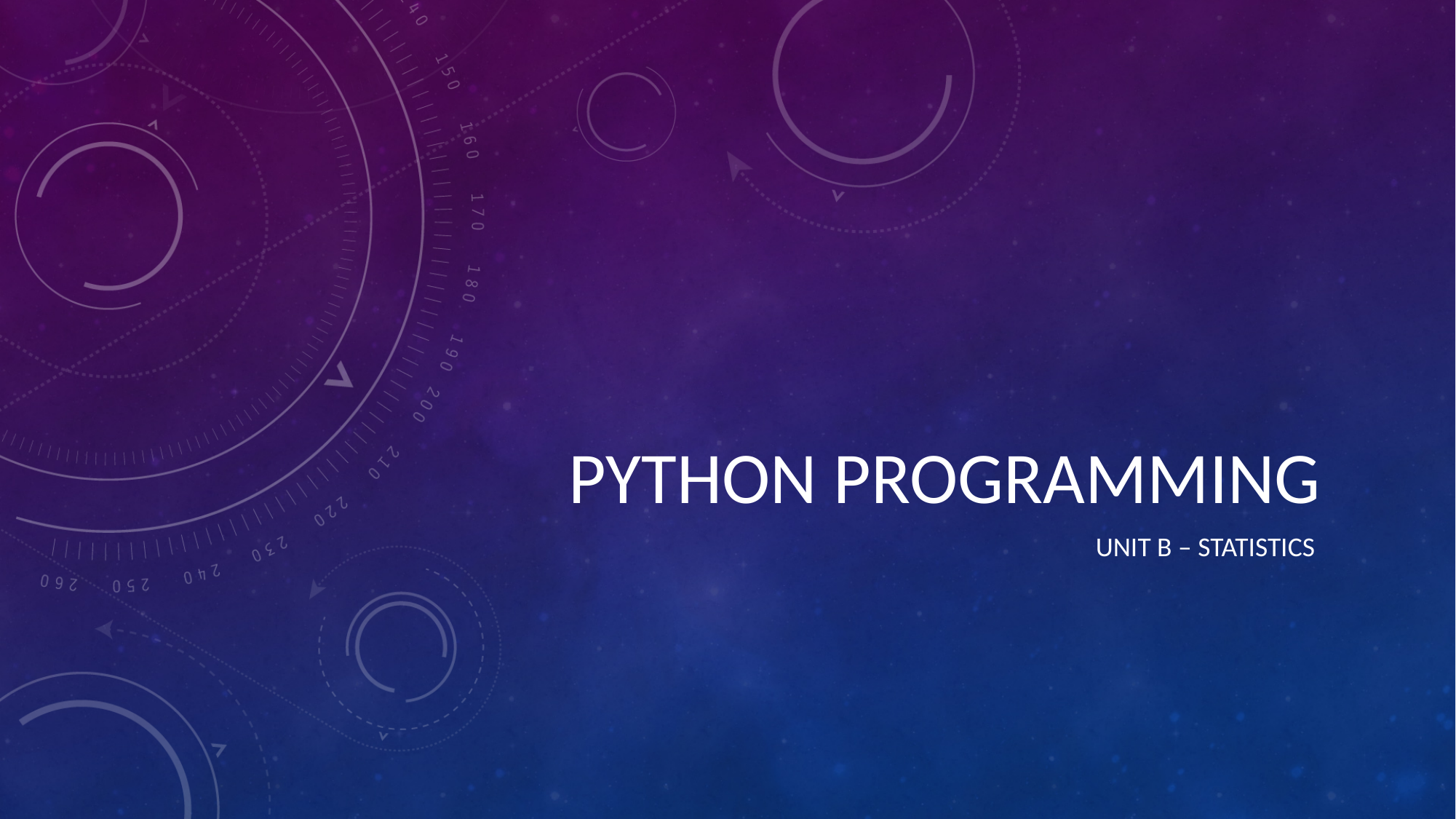

# Python programming
unit B – statistics